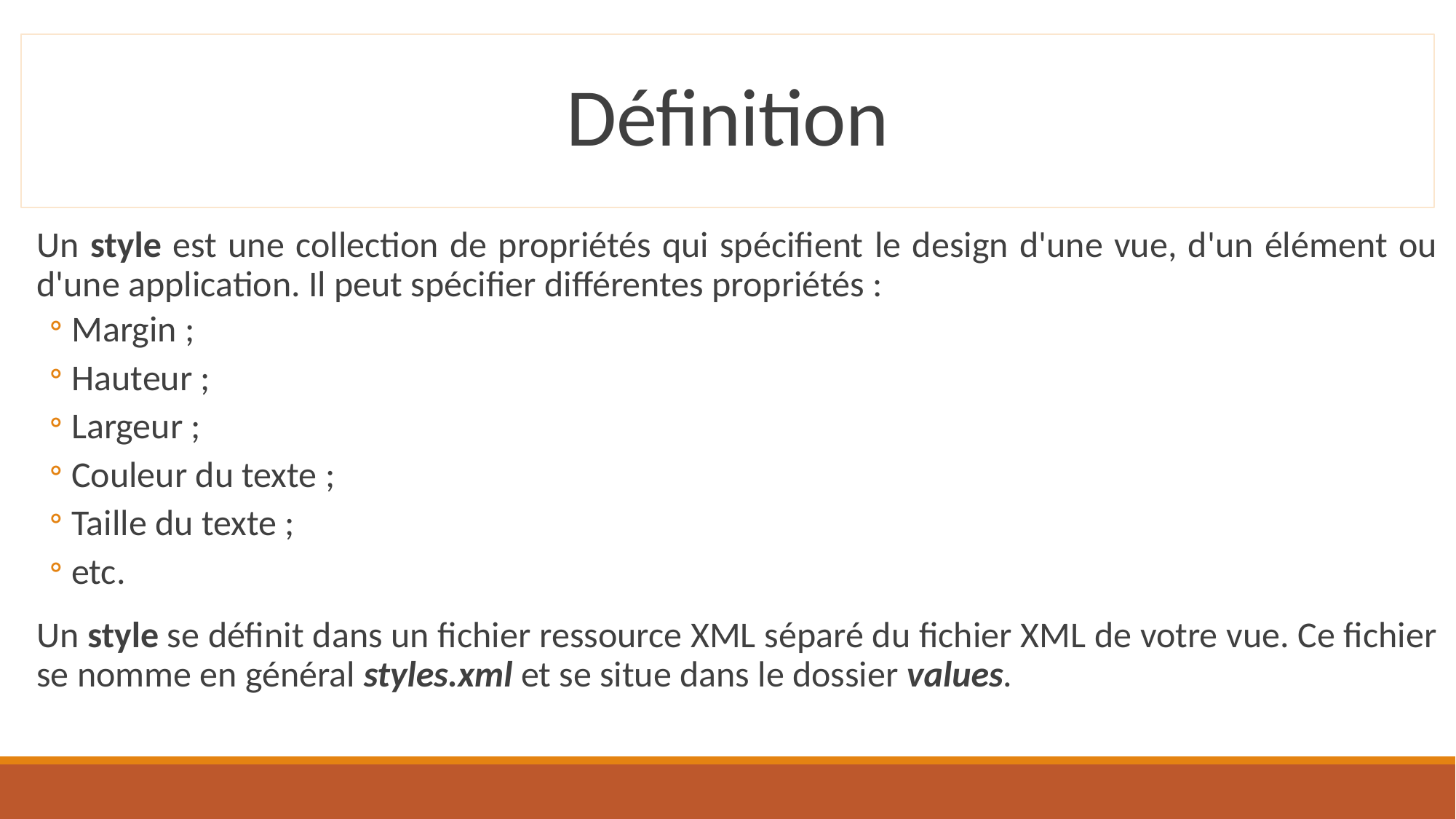

# Définition
Un style est une collection de propriétés qui spécifient le design d'une vue, d'un élément ou d'une application. Il peut spécifier différentes propriétés :
Margin ;
Hauteur ;
Largeur ;
Couleur du texte ;
Taille du texte ;
etc.
Un style se définit dans un fichier ressource XML séparé du fichier XML de votre vue. Ce fichier se nomme en général styles.xml et se situe dans le dossier values.